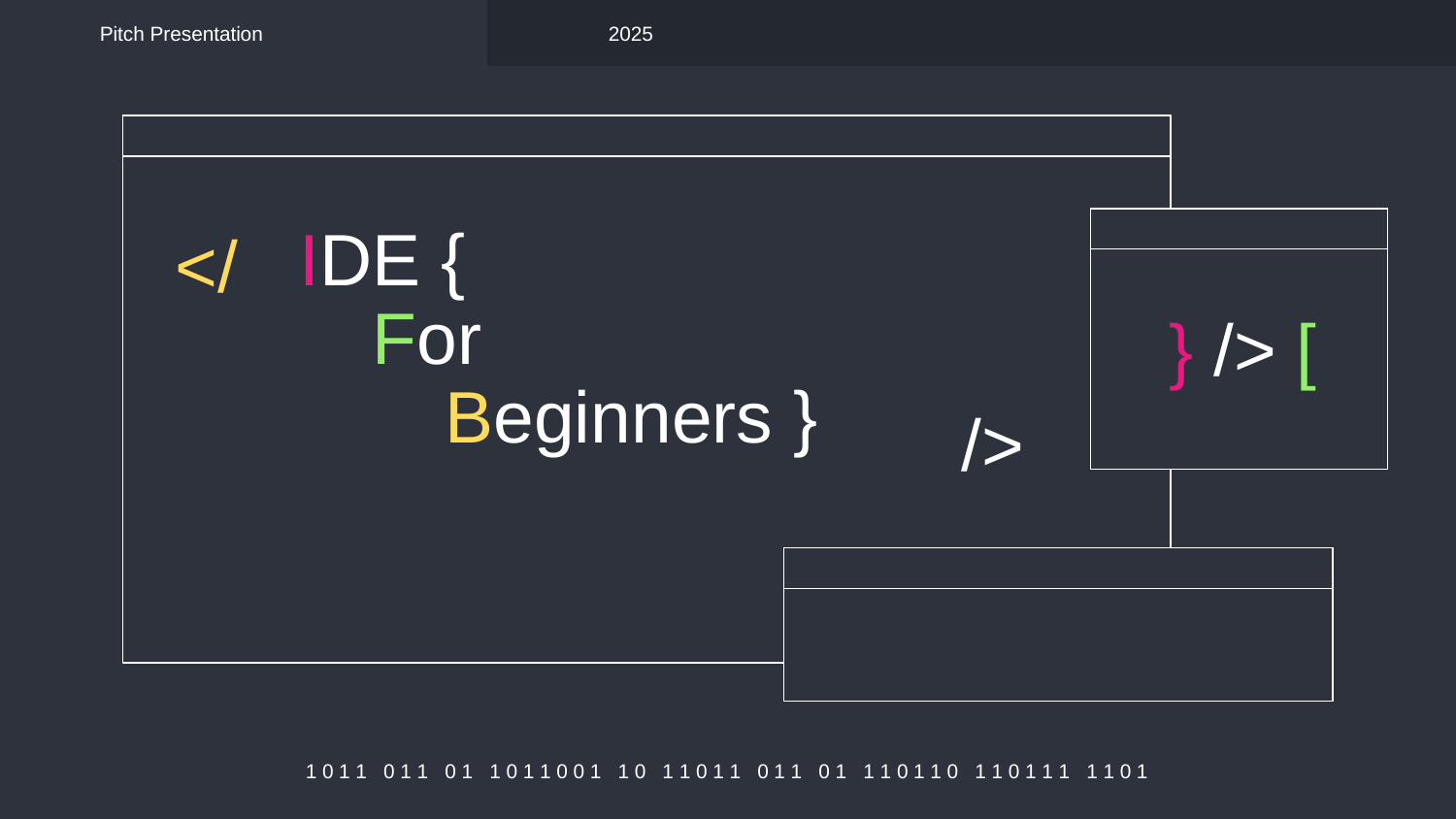

Pitch Presentation
2025

# IDE {
For
Beginners }

</
} /> [
/>